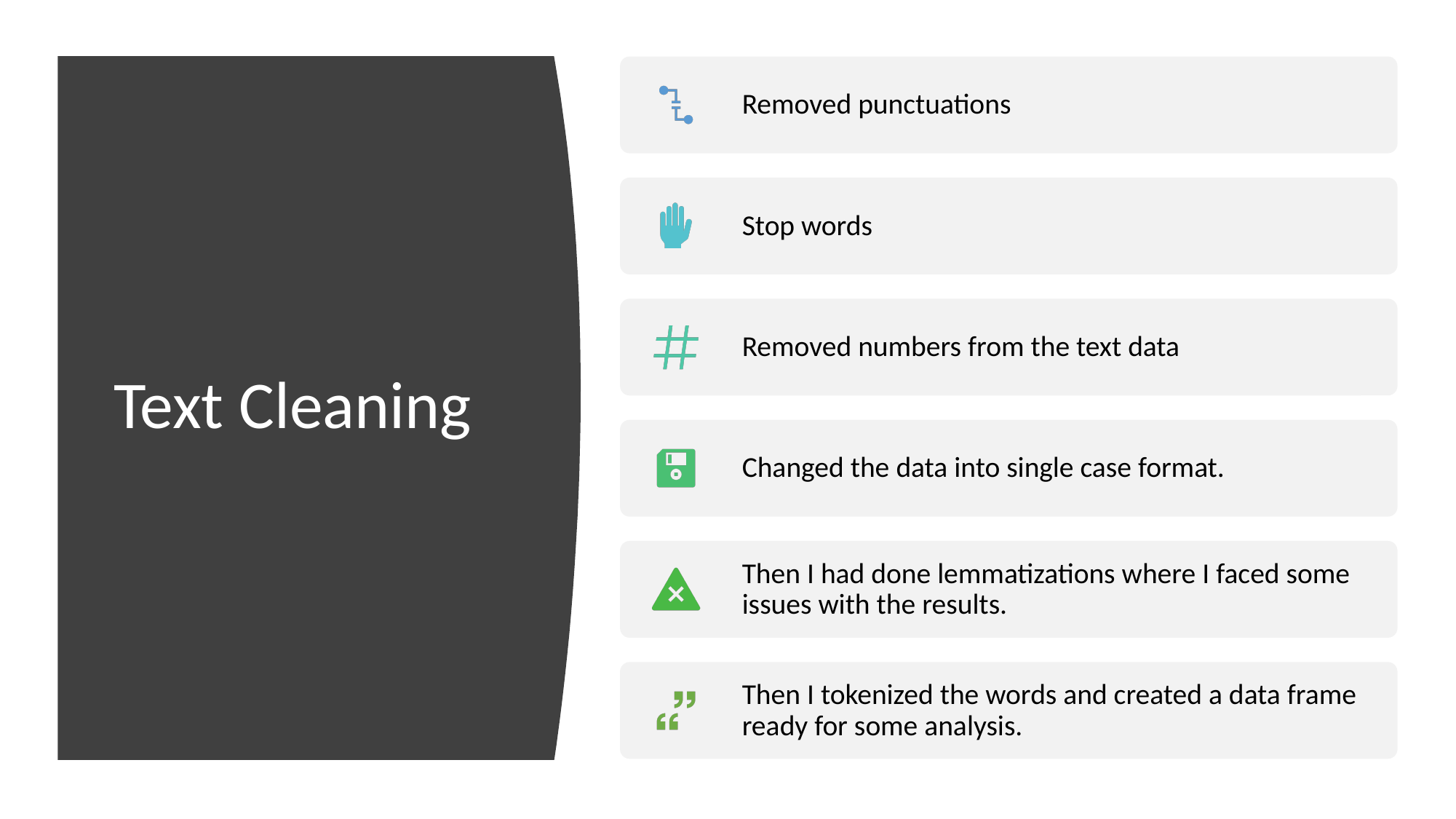

Removed punctuations
Stop words
Removed numbers from the text data
Changed the data into single case format.
Then I had done lemmatizations where I faced some issues with the results.
Then I tokenized the words and created a data frame ready for some analysis.

# Text Cleaning